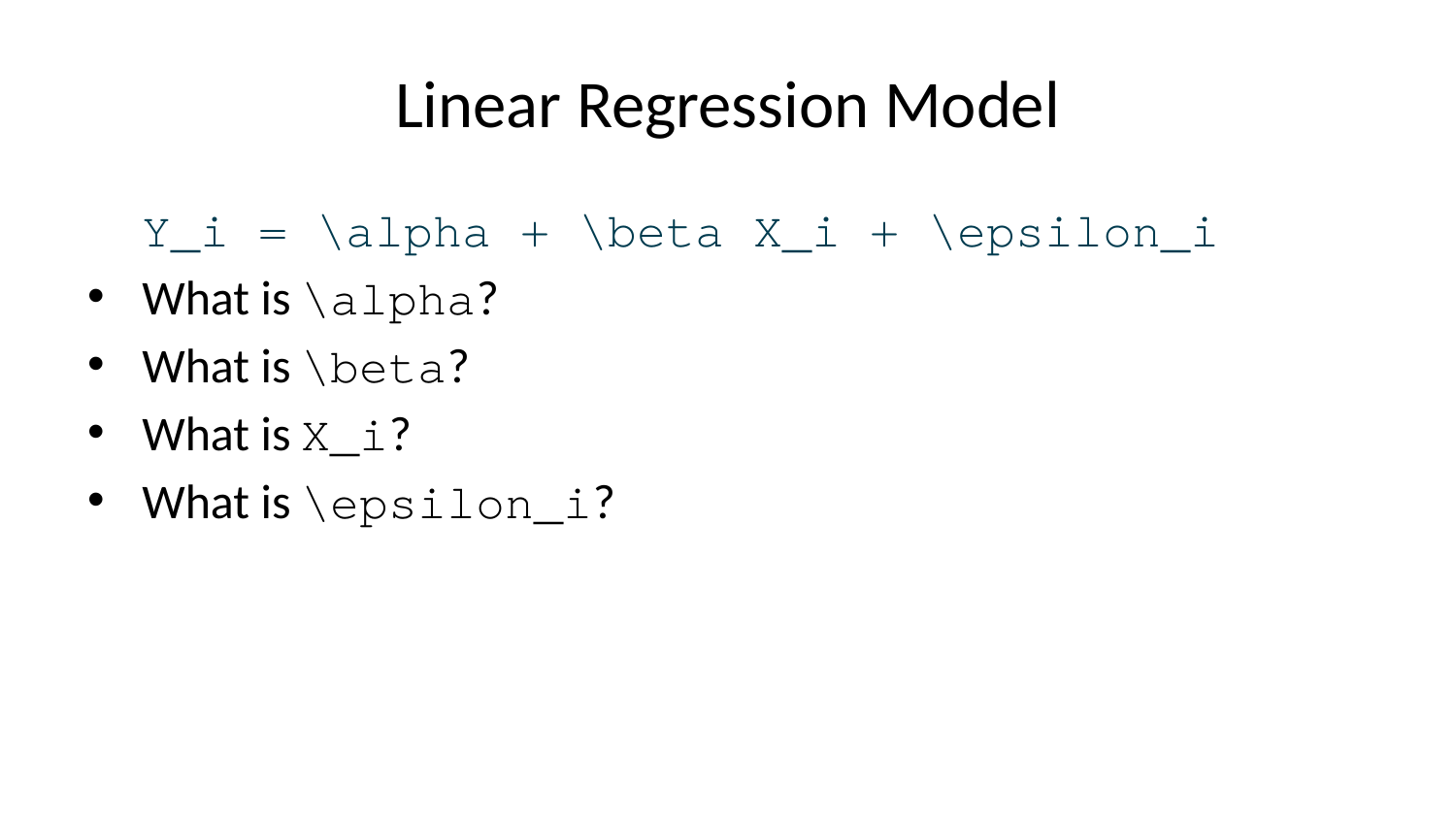

# Linear Regression Model
Y_i = \alpha + \beta X_i + \epsilon_i
What is \alpha?
What is \beta?
What is X_i?
What is \epsilon_i?